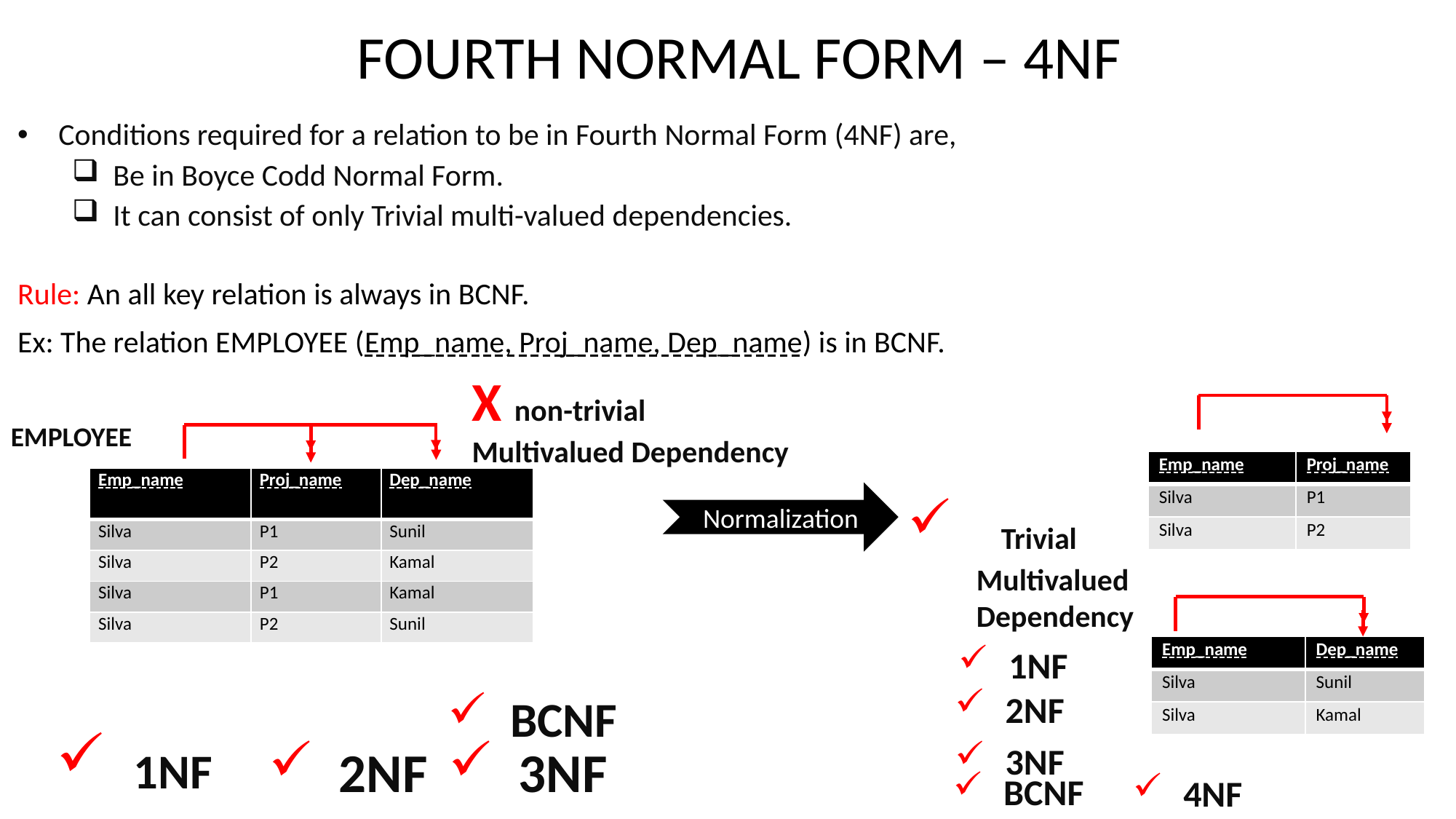

# FOURTH NORMAL FORM – 4NF
Conditions required for a relation to be in Fourth Normal Form (4NF) are,
Be in Boyce Codd Normal Form.
It can consist of only Trivial multi-valued dependencies.

Rule: An all key relation is always in BCNF.
Ex: The relation EMPLOYEE (Emp_name, Proj_name, Dep_name) is in BCNF.
X non-trivial Multivalued Dependency
EMPLOYEE
| Emp\_name | Proj\_name |
| --- | --- |
| Silva | P1 |
| Silva | P2 |
| Emp\_name | Proj\_name | Dep\_name |
| --- | --- | --- |
| Silva | P1 | Sunil |
| Silva | P2 | Kamal |
| Silva | P1 | Kamal |
| Silva | P2 | Sunil |
Normalization
  Trivial Multivalued Dependency
| Emp\_name | Dep\_name |
| --- | --- |
| Silva | Sunil |
| Silva | Kamal |
  1NF
  2NF
  BCNF
  1NF
  2NF
  3NF
  3NF
  BCNF
  4NF